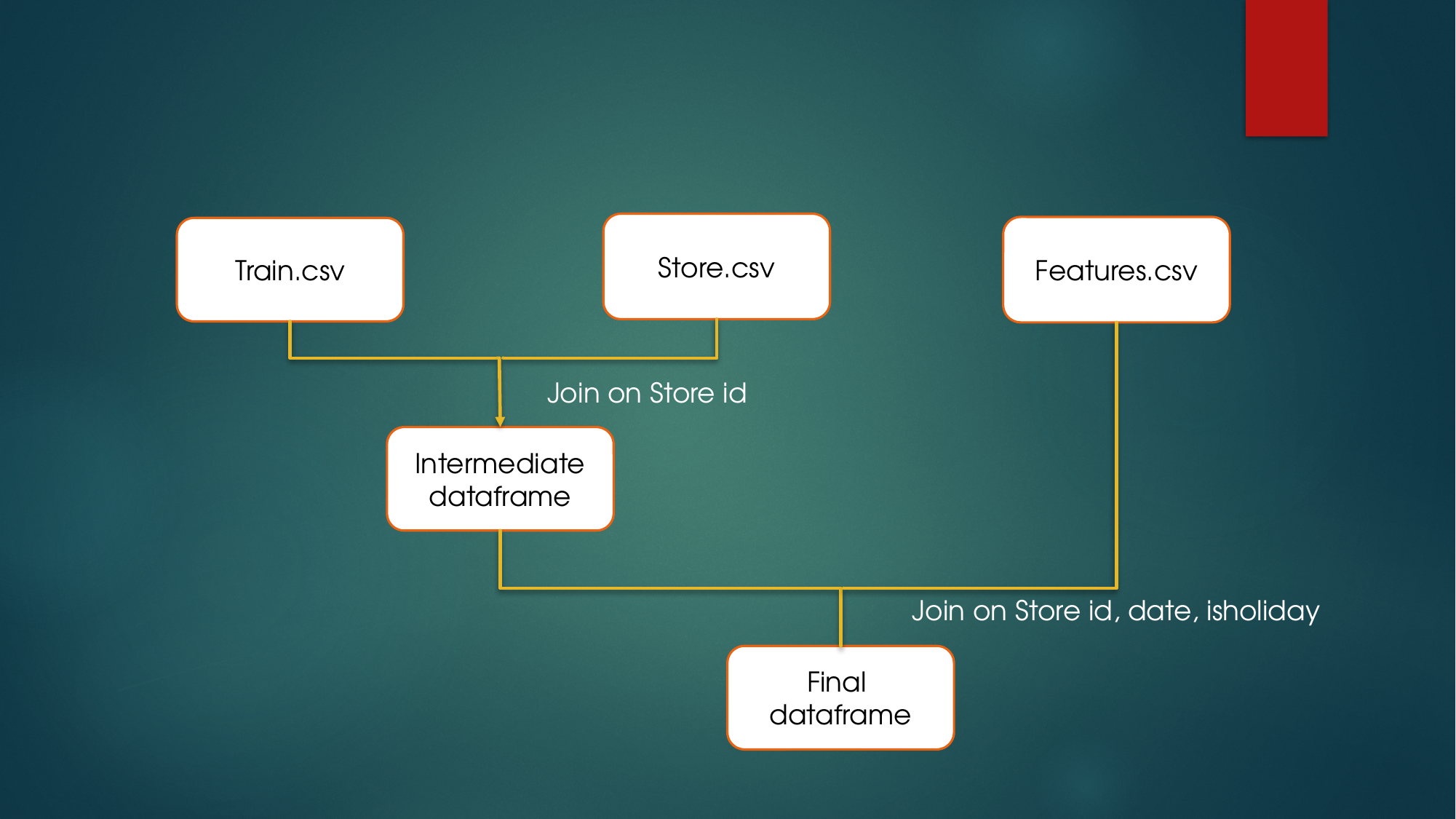

Store.csv
Features.csv
Train.csv
Join on Store id
Intermediate dataframe
Join on Store id, date, isholiday
Final  dataframe